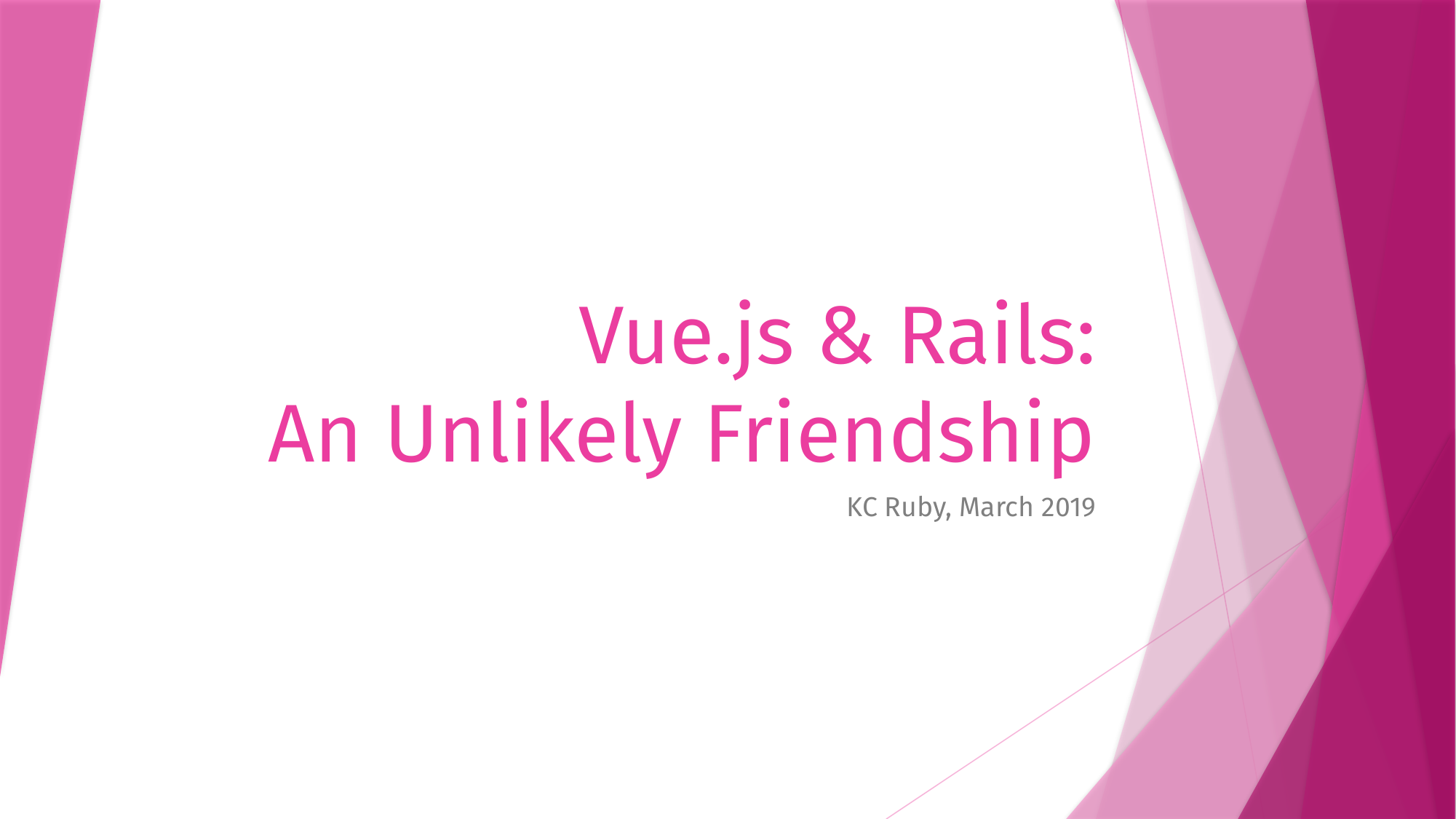

# Vue.js & Rails: An Unlikely Friendship
KC Ruby, March 2019